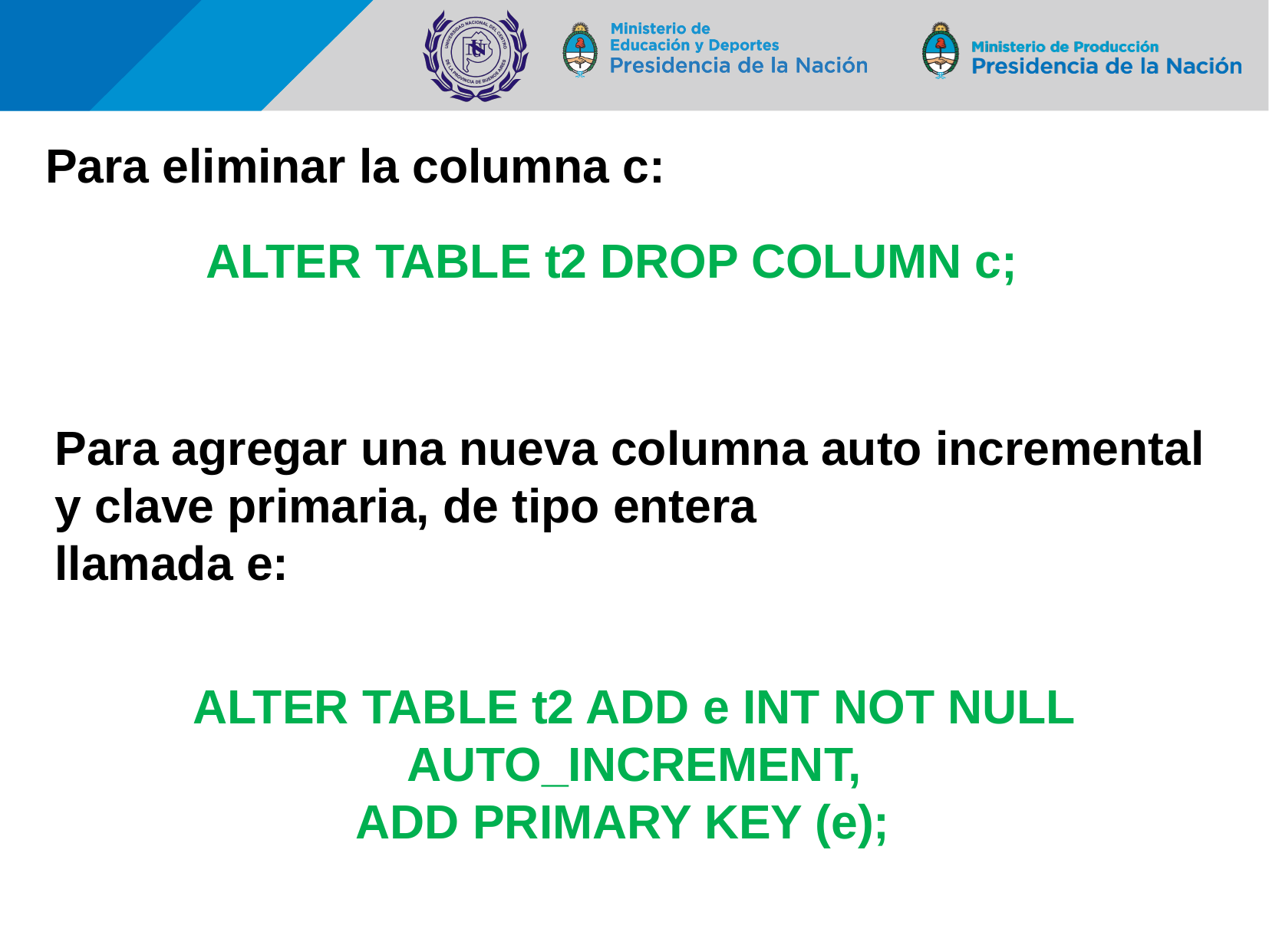

# Para eliminar la columna c:

ALTER TABLE t2 DROP COLUMN c;

Para agregar una nueva columna auto incremental y clave primaria, de tipo entera
llamada e:

ALTER TABLE t2 ADD e INT NOT NULL AUTO_INCREMENT,
ADD PRIMARY KEY (e);